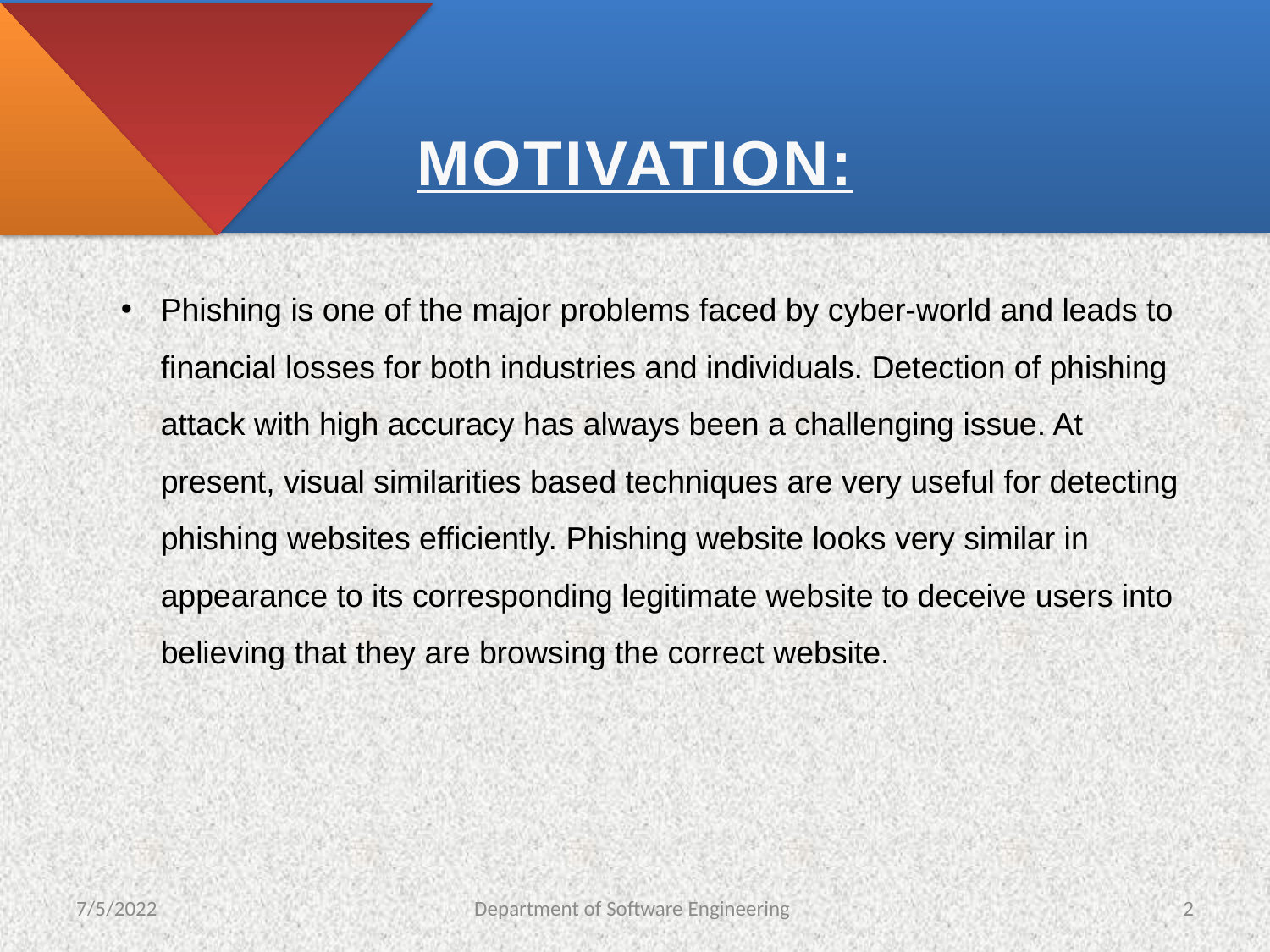

#
MOTIVATION:
Phishing is one of the major problems faced by cyber-world and leads to financial losses for both industries and individuals. Detection of phishing attack with high accuracy has always been a challenging issue. At present, visual similarities based techniques are very useful for detecting phishing websites efficiently. Phishing website looks very similar in appearance to its corresponding legitimate website to deceive users into believing that they are browsing the correct website.

7/5/2022
Department of Software Engineering
2